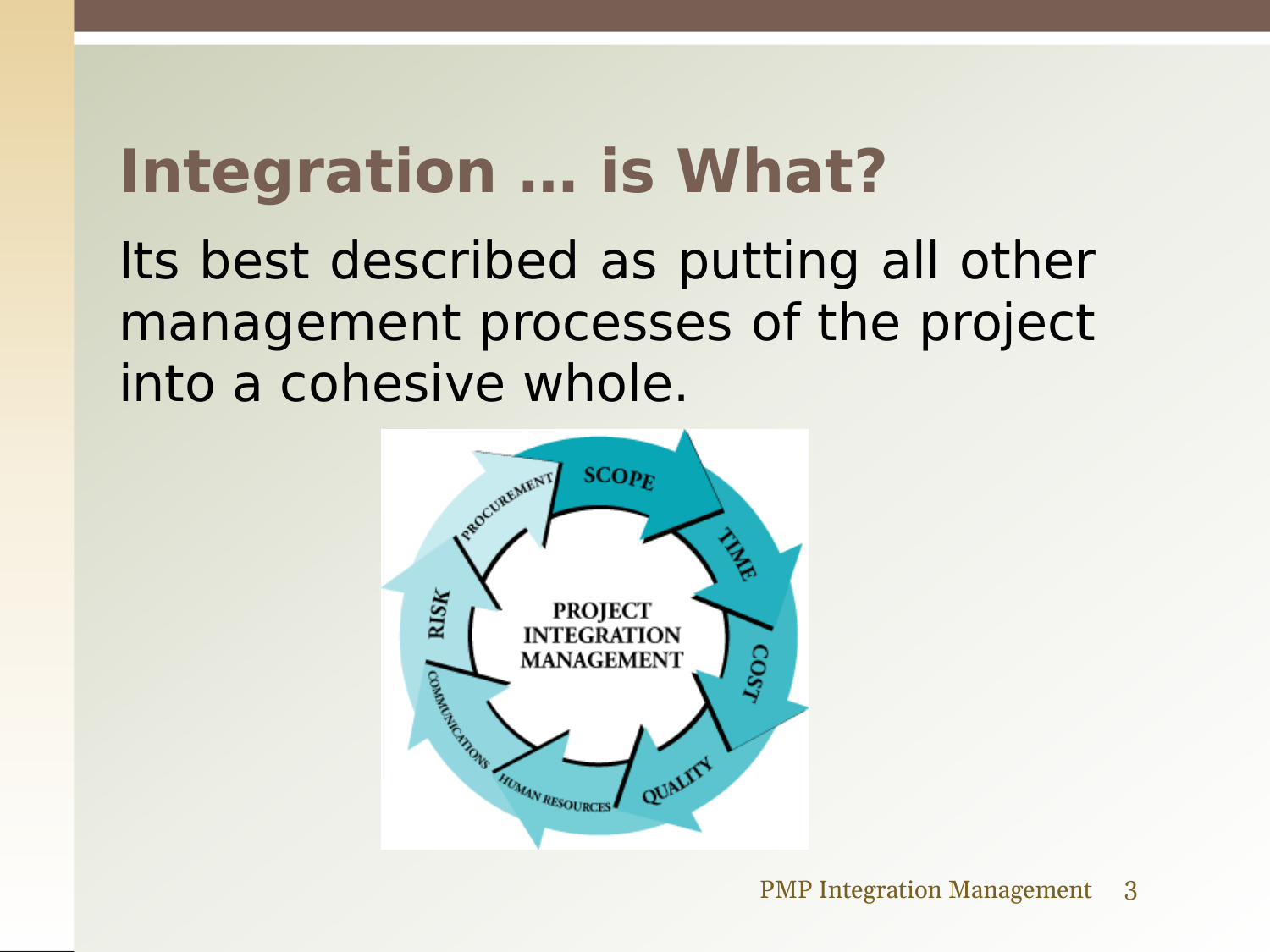

# Integration … is What?
Its best described as putting all other management processes of the project into a cohesive whole.

PMP Integration Management
3